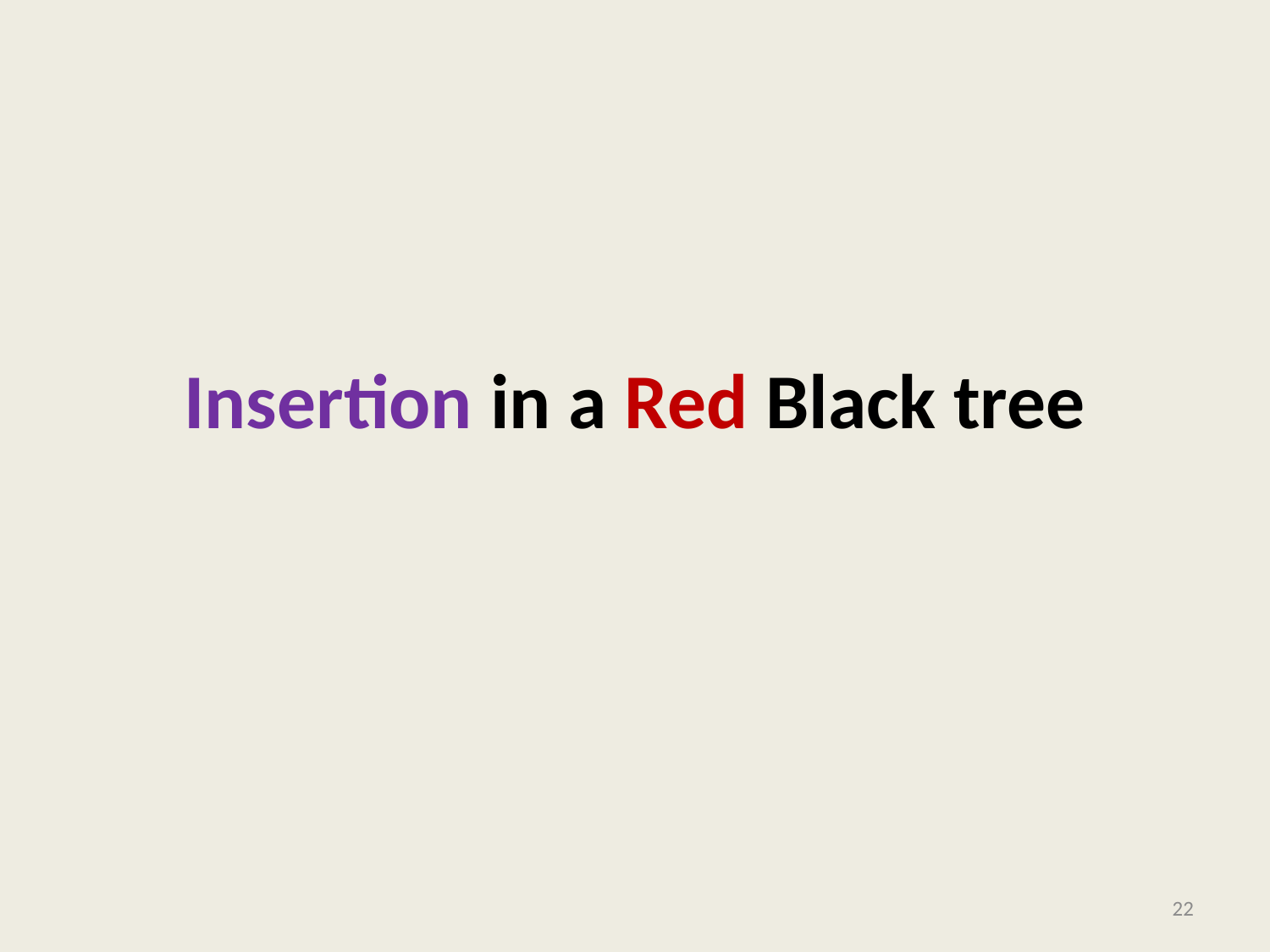

# Insertion in a Red Black tree

22